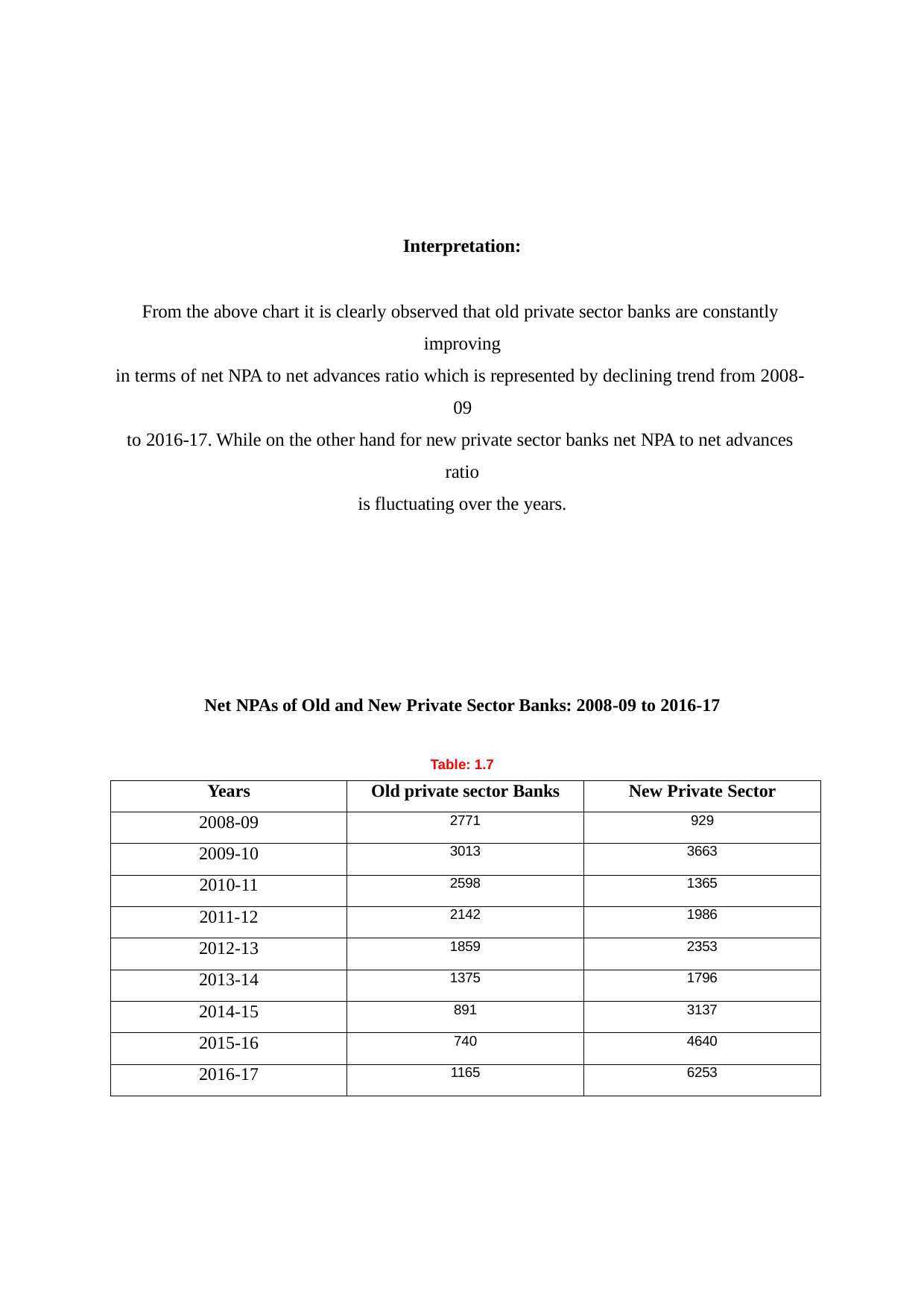

Interpretation:

From the above chart it is clearly observed that old private sector banks are constantly  improving
in terms of net NPA to net advances ratio which is represented by declining trend from 2008-  09
to 2016-17. While on the other hand for new private sector banks net NPA to net advances  ratio
is fluctuating over the years.
Net NPAs of Old and New Private Sector Banks: 2008-09 to 2016-17

Table: 1.7
| Years | Old private sector Banks | New Private Sector |
| --- | --- | --- |
| 2008-09 | 2771 | 929 |
| 2009-10 | 3013 | 3663 |
| 2010-11 | 2598 | 1365 |
| 2011-12 | 2142 | 1986 |
| 2012-13 | 1859 | 2353 |
| 2013-14 | 1375 | 1796 |
| 2014-15 | 891 | 3137 |
| 2015-16 | 740 | 4640 |
| 2016-17 | 1165 | 6253 |